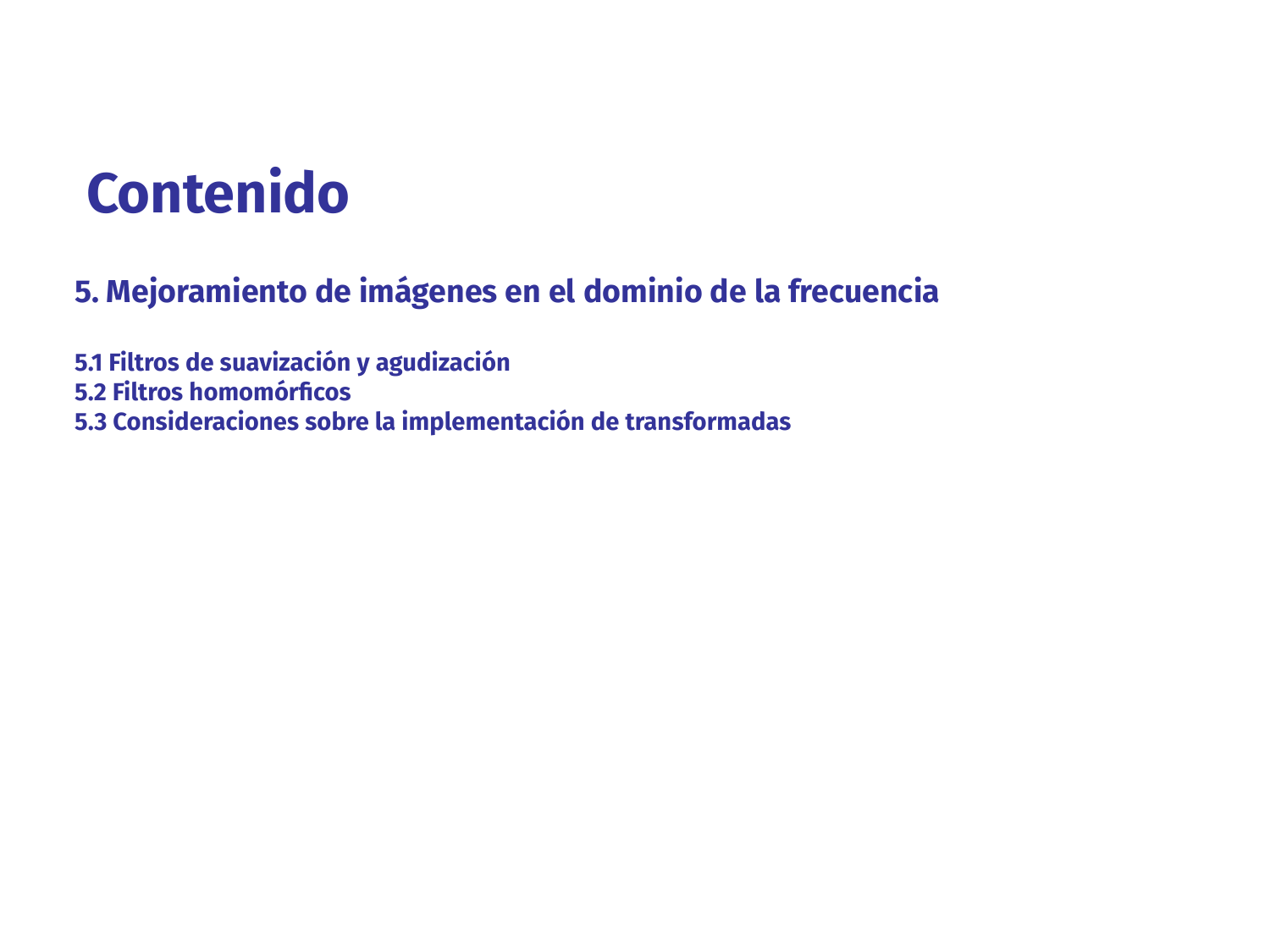

Contenido
5. Mejoramiento de imágenes en el dominio de la frecuencia

5.1 Filtros de suavización y agudización
5.2 Filtros homomórficos
5.3 Consideraciones sobre la implementación de transformadas